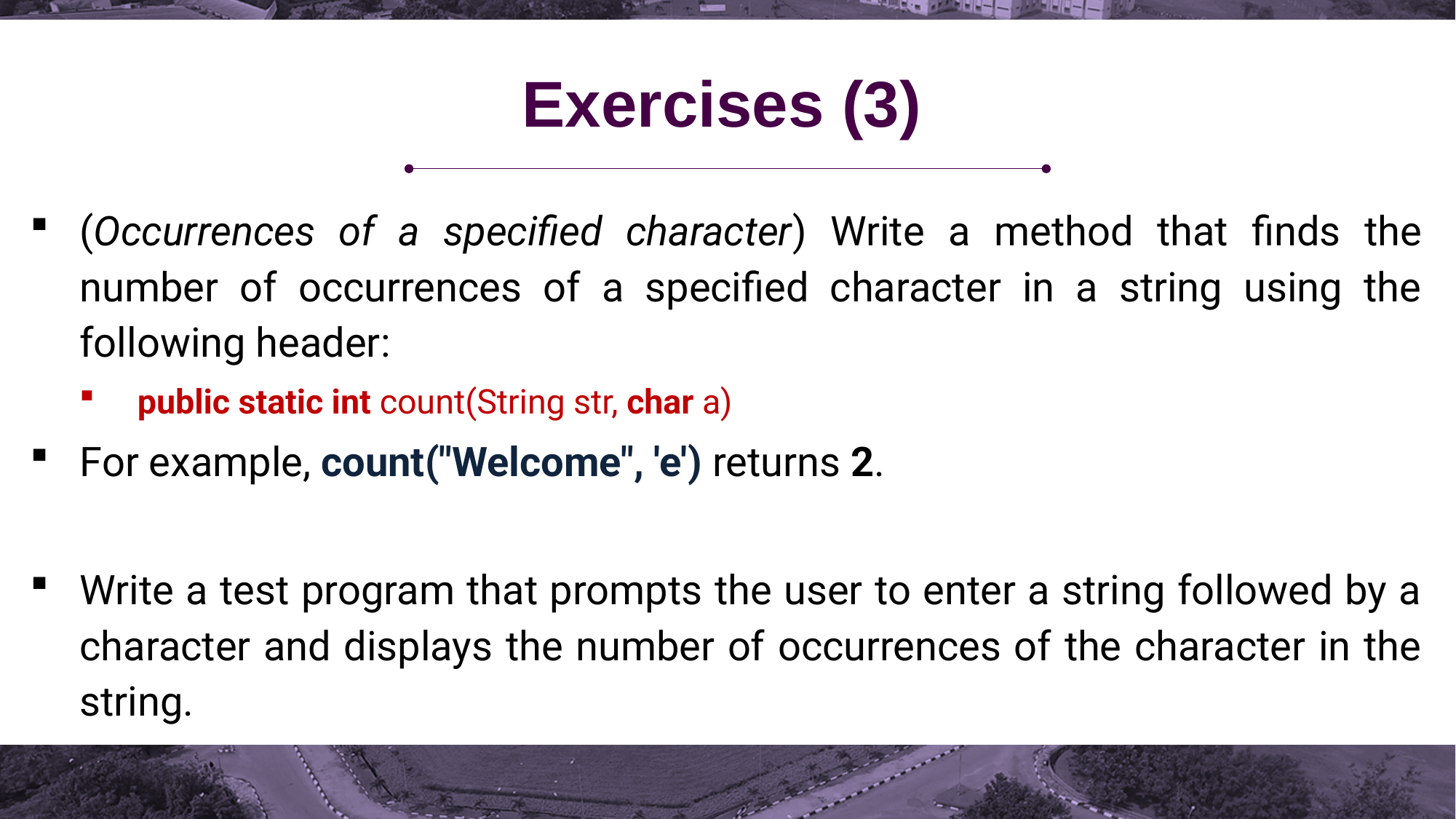

# Exercises (3)
(Occurrences of a specified character) Write a method that finds the number of occurrences of a specified character in a string using the following header:
public static int count(String str, char a)
For example, count("Welcome", 'e') returns 2.

Write a test program that prompts the user to enter a string followed by a character and displays the number of occurrences of the character in the string.